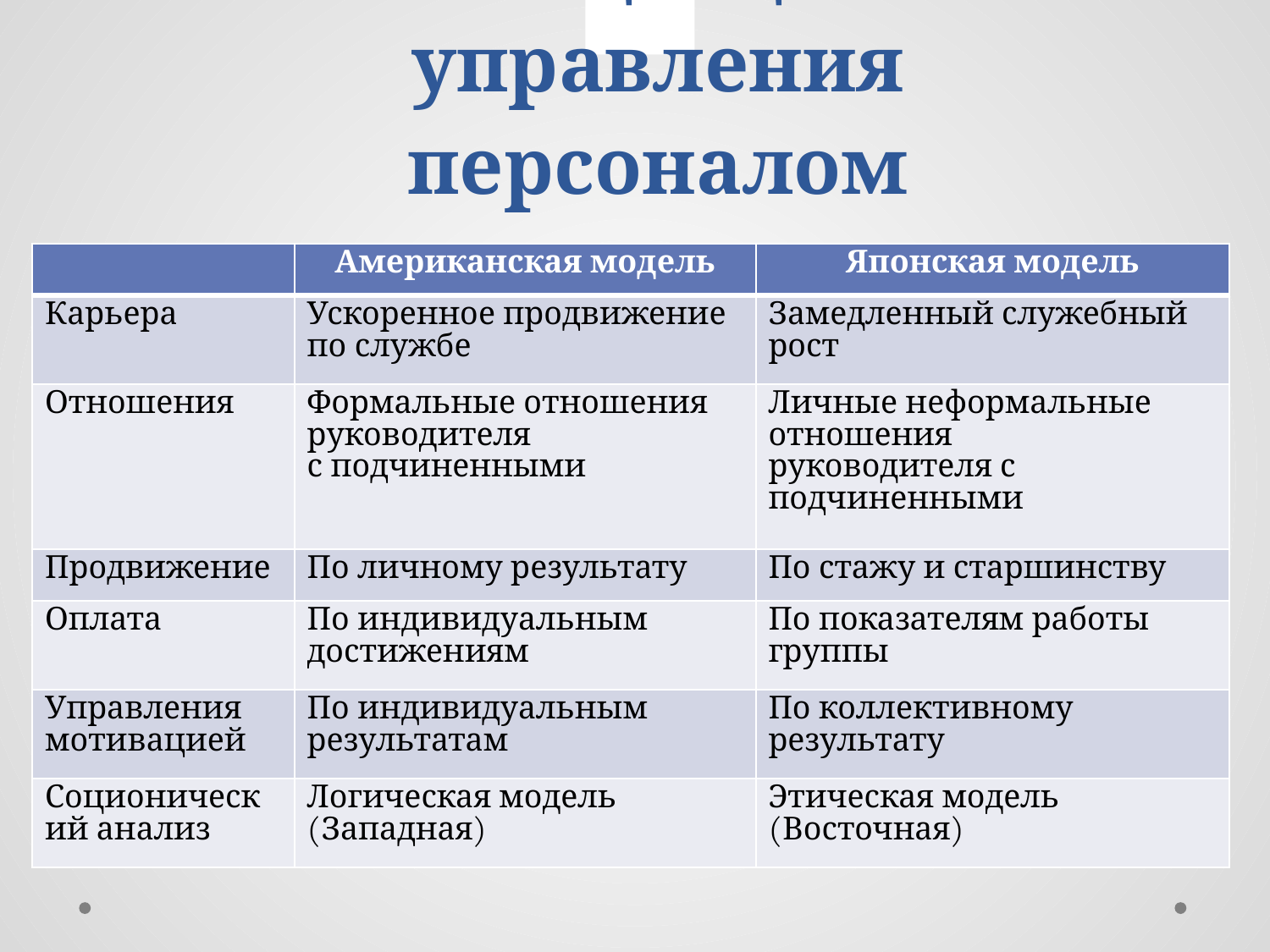

# Концепций управления персоналом
|  | Американская модель | Японская модель |
| --- | --- | --- |
| Карьера | Ускоренное продвижение по службе | Замедленный служебный рост |
| Отношения | Формальные отношения руководителя с подчиненными | Личные неформальные отношения руководителя с подчиненными |
| Продвижение | По личному результату | По стажу и старшинству |
| Оплата | По индивидуальным достижениям | По показателям работы группы |
| Управления мотивацией | По индивидуальным результатам | По коллективному результату |
| Соционический анализ | Логическая модель (Западная) | Этическая модель (Восточная) |